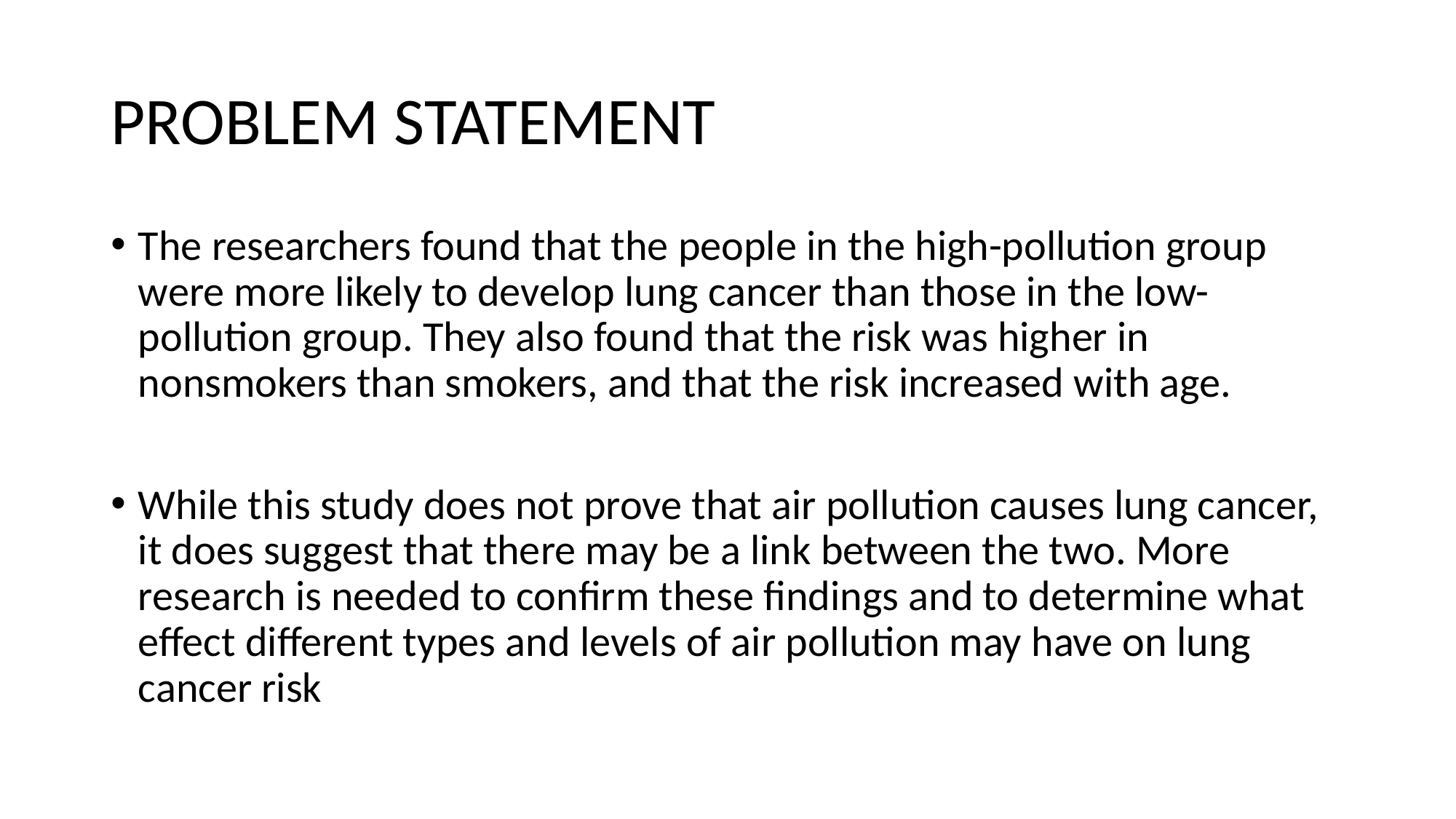

# PROBLEM STATEMENT
The researchers found that the people in the high-pollution group were more likely to develop lung cancer than those in the low-pollution group. They also found that the risk was higher in nonsmokers than smokers, and that the risk increased with age.

While this study does not prove that air pollution causes lung cancer, it does suggest that there may be a link between the two. More research is needed to confirm these findings and to determine what effect different types and levels of air pollution may have on lung cancer risk